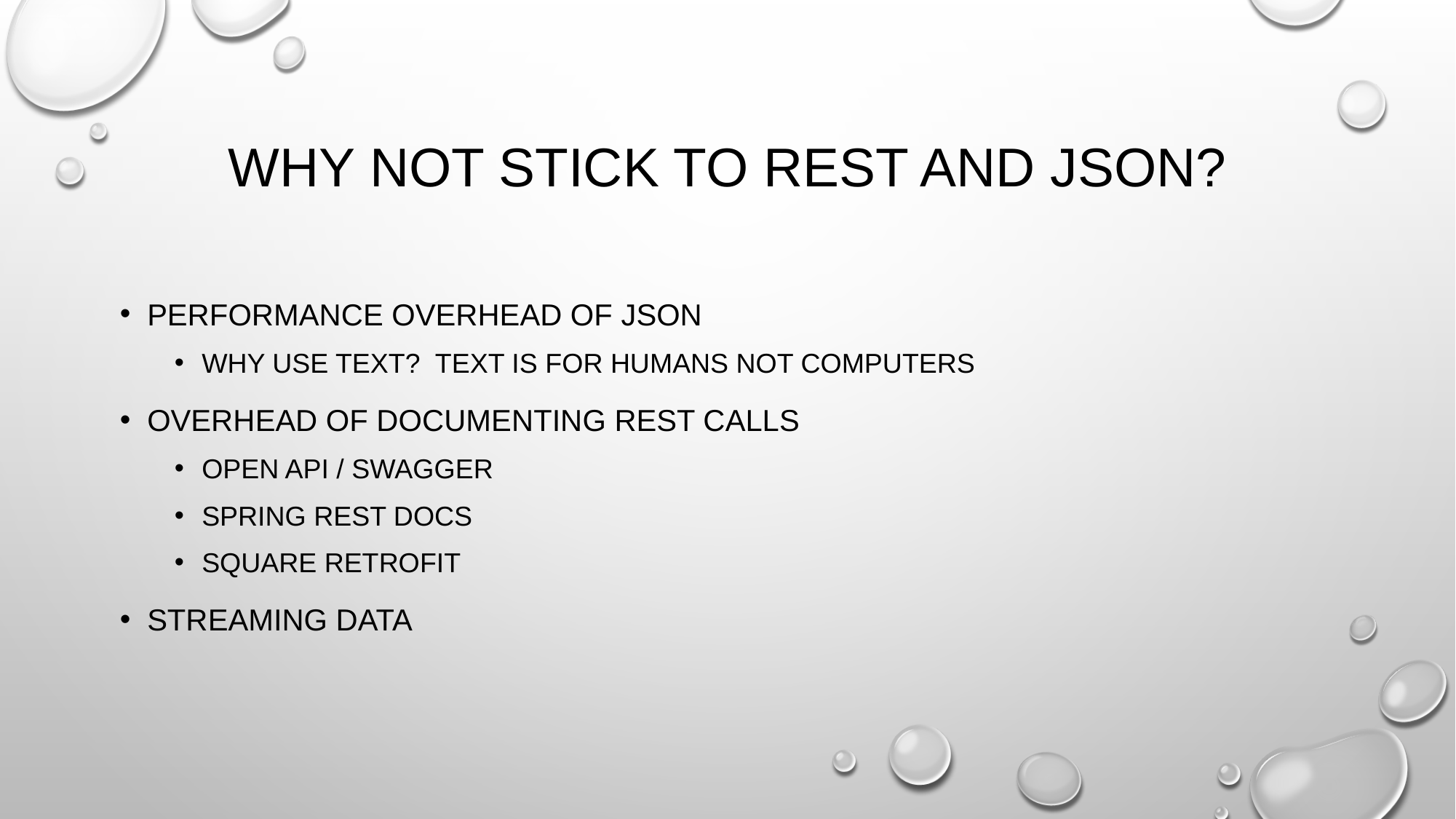

# Why not stick to rest and json?
Performance overhead of json
Why use text?  Text is for humans not computers
Overhead of documenting rest calls
Open api / swagger
Spring rest docs
Square retrofit
Streaming data